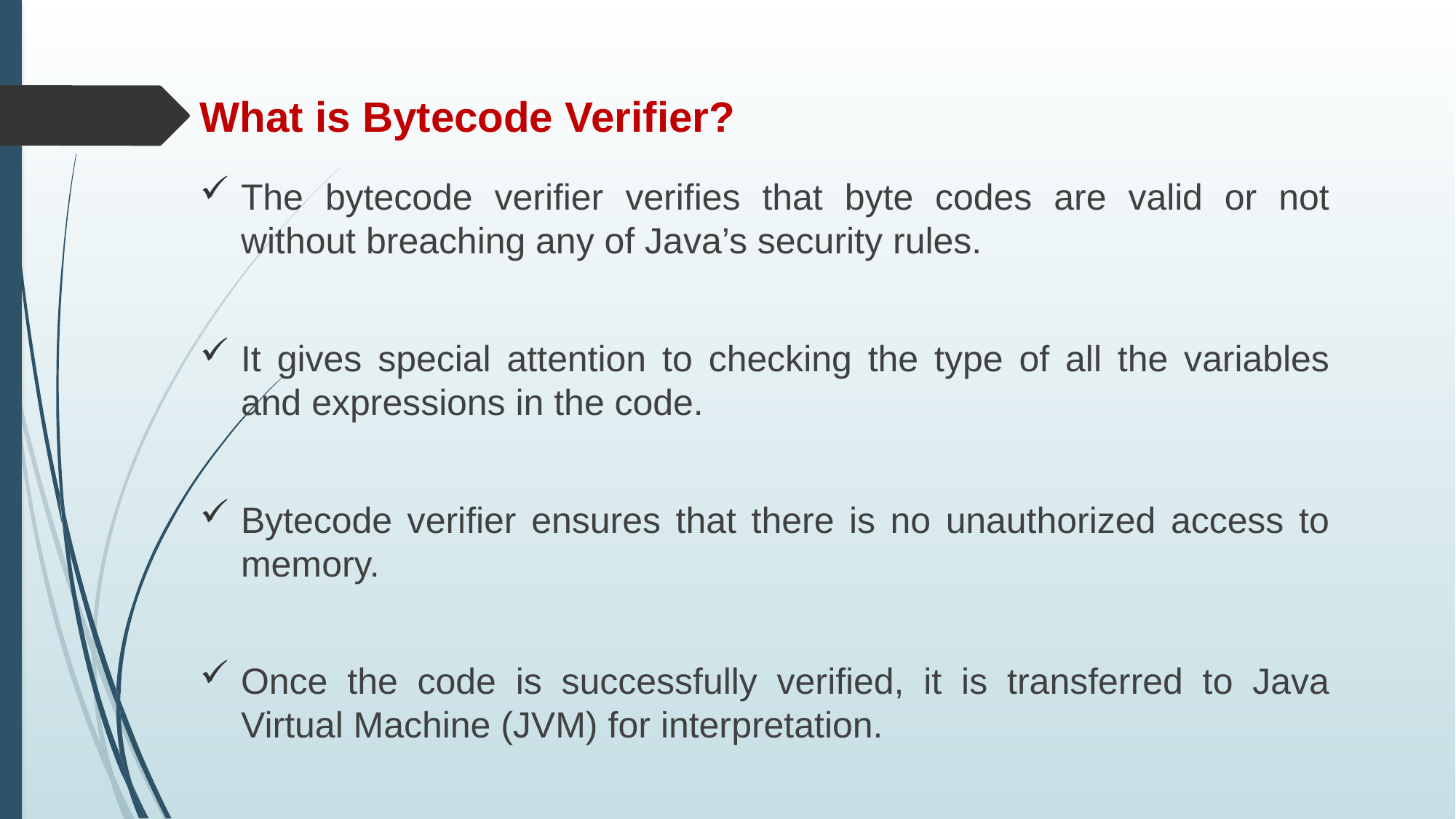

# What is Bytecode Verifier?
The bytecode verifier verifies that byte codes are valid or not without breaching any of Java’s security rules.

It gives special attention to checking the type of all the variables and expressions in the code.

Bytecode verifier ensures that there is no unauthorized access to memory.

Once the code is successfully verified, it is transferred to Java Virtual Machine (JVM) for interpretation.